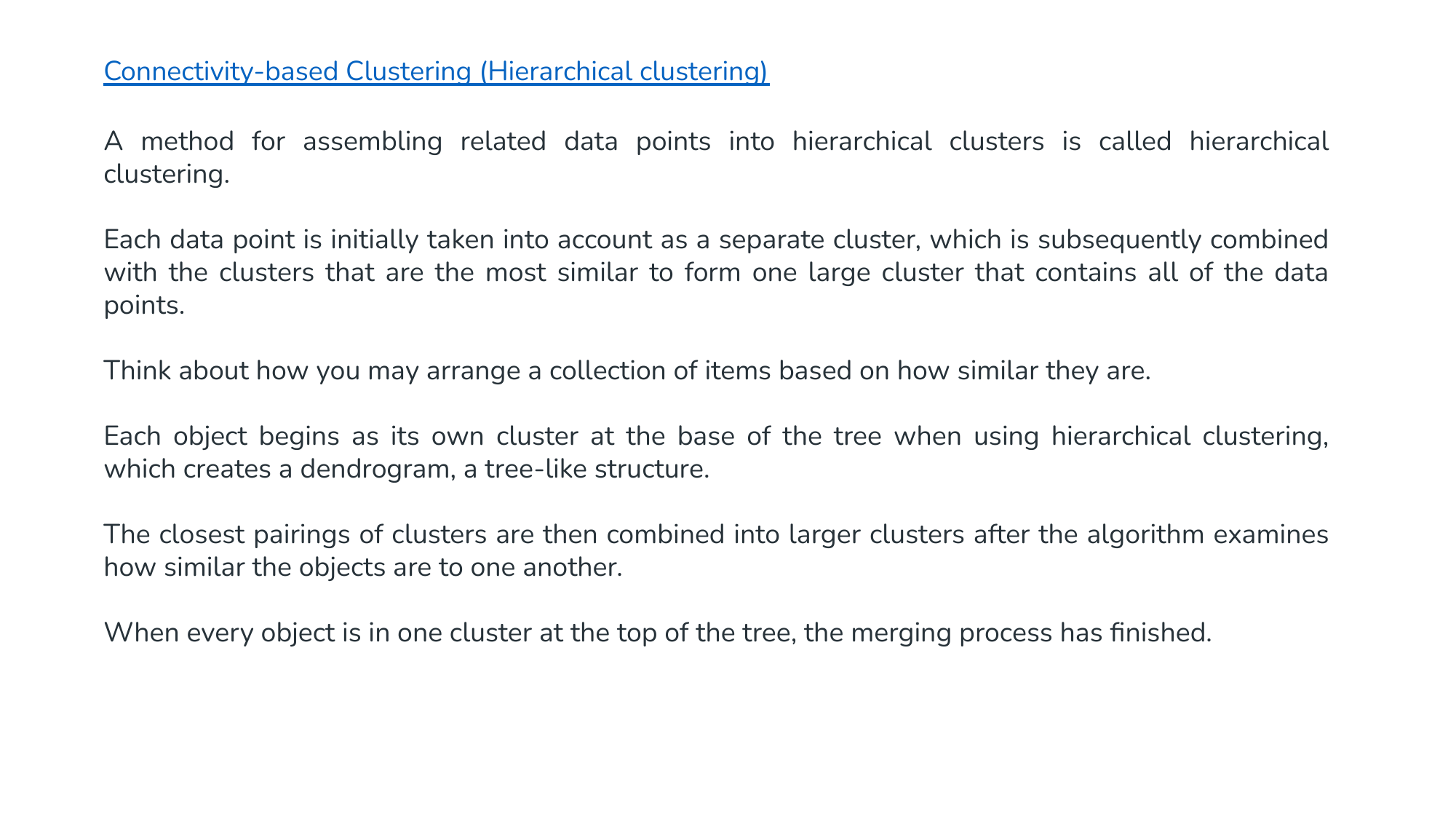

Connectivity-based Clustering (Hierarchical clustering)

A method for assembling related data points into hierarchical clusters is called hierarchical clustering.

Each data point is initially taken into account as a separate cluster, which is subsequently combined with the clusters that are the most similar to form one large cluster that contains all of the data points.

Think about how you may arrange a collection of items based on how similar they are.

Each object begins as its own cluster at the base of the tree when using hierarchical clustering, which creates a dendrogram, a tree-like structure.

The closest pairings of clusters are then combined into larger clusters after the algorithm examines how similar the objects are to one another.

When every object is in one cluster at the top of the tree, the merging process has finished.